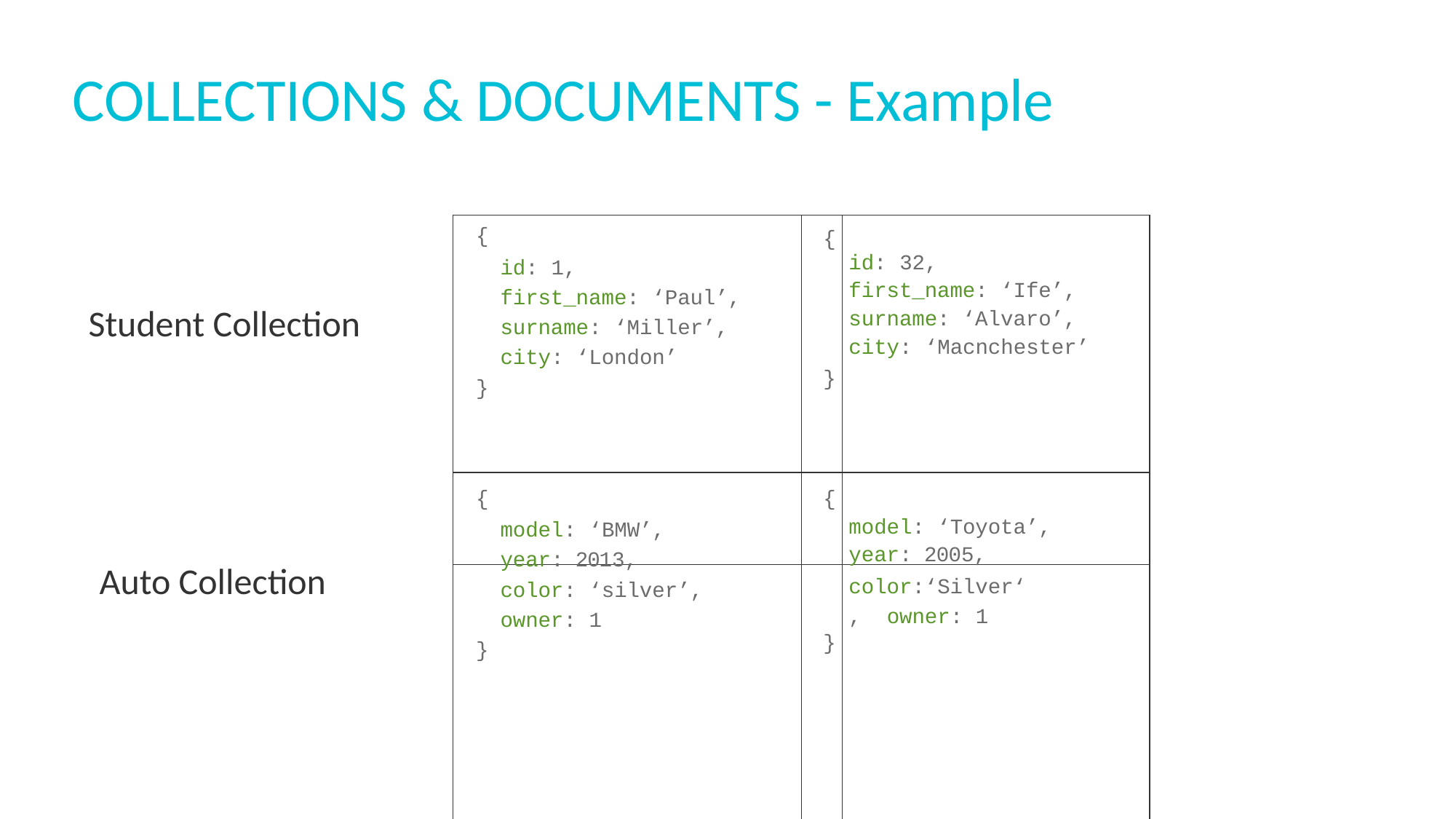

# COLLECTIONS & DOCUMENTS - Example
| { |  | { } | id: 32, first\_name: ‘Ife’, surname: ‘Alvaro’, city: ‘Macnchester’ |
| --- | --- | --- | --- |
|  | id: 1, |  |  |
|  | first\_name: ‘Paul’, |  |  |
|  | surname: ‘Miller’, |  |  |
|  | city: ‘London’ |  |  |
| } |  |  |  |
Student Collection
| { |  | { } | model: ‘Toyota’, year: 2005, color:‘Silver‘, owner: 1 |
| --- | --- | --- | --- |
|  | model: ‘BMW’, |  |  |
|  | year: 2013, |  |  |
|  | color: ‘silver’, |  |  |
|  | owner: 1 |  |  |
| } |  |  |  |
Auto Collection